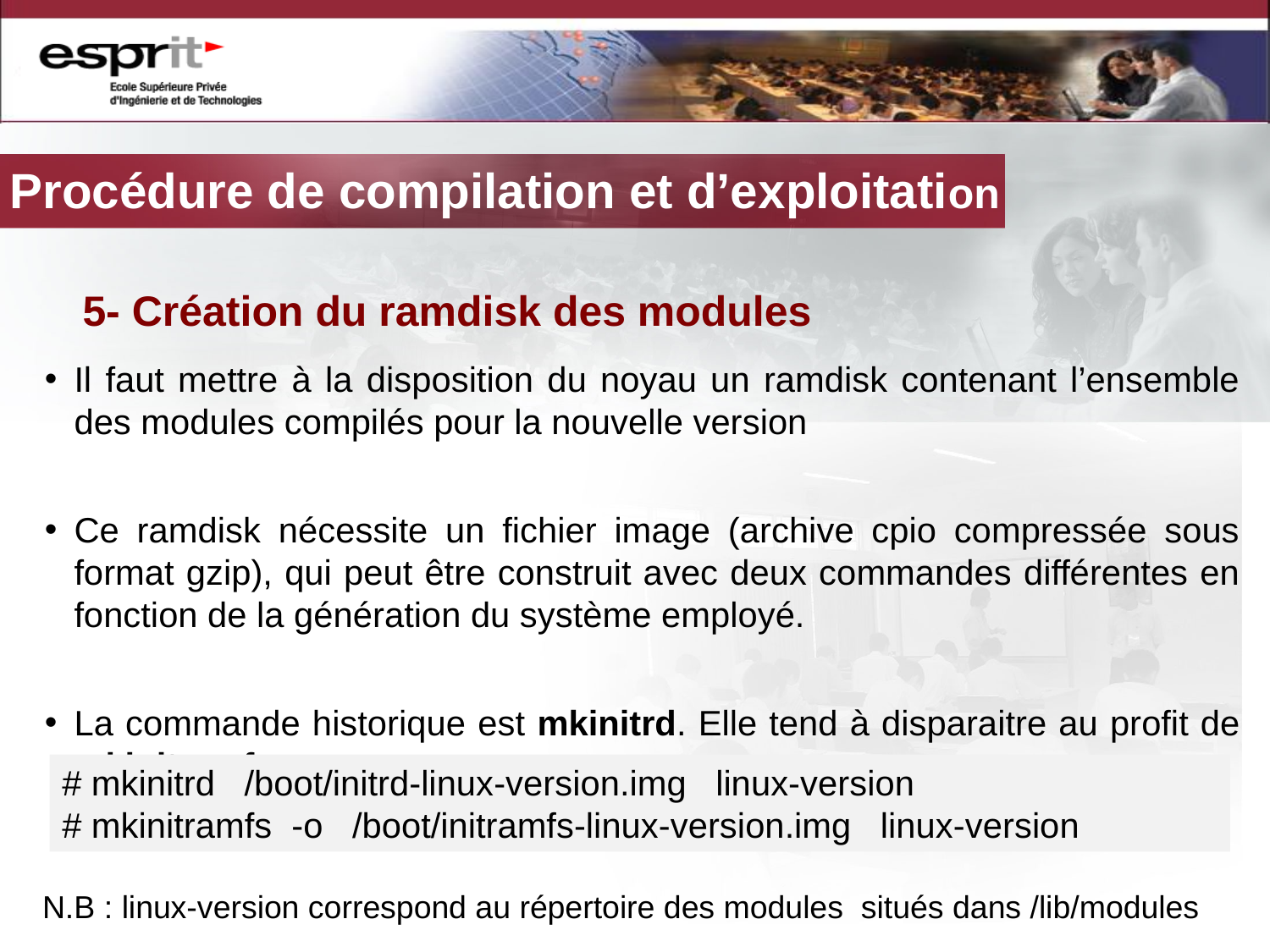

# Procédure de compilation et d’exploitation
5- Création du ramdisk des modules
Il faut mettre à la disposition du noyau un ramdisk contenant l’ensemble des modules compilés pour la nouvelle version

Ce ramdisk nécessite un fichier image (archive cpio compressée sous format gzip), qui peut être construit avec deux commandes différentes en fonction de la génération du système employé.

La commande historique est mkinitrd. Elle tend à disparaitre au profit de mkinitramfs

# mkinitrd   /boot/initrd-linux-version.img   linux-version
# mkinitramfs  -o   /boot/initramfs-linux-version.img   linux-version
N.B : linux-version correspond au répertoire des modules  situés dans /lib/modules